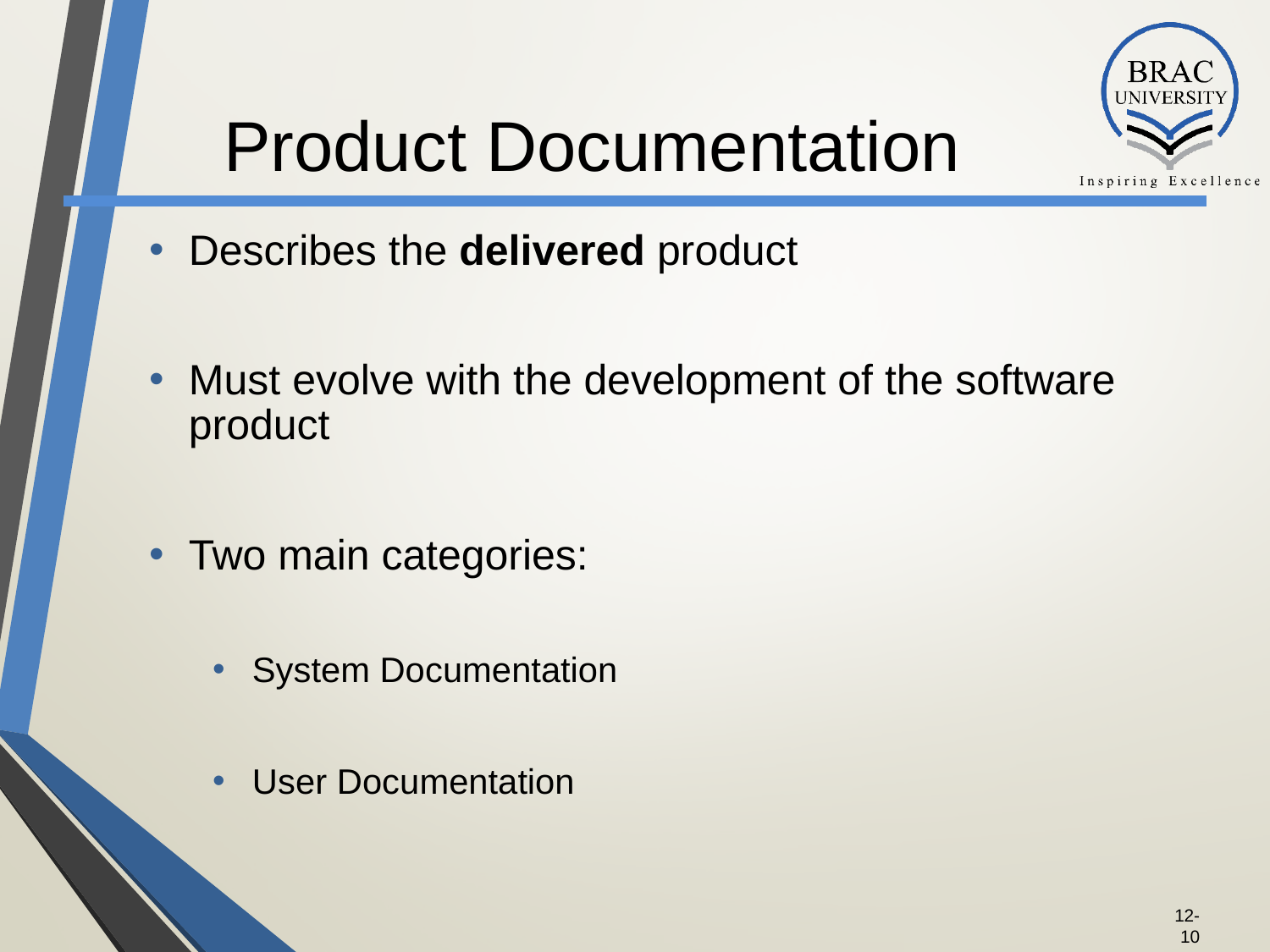

# Product Documentation
Describes the delivered product

Must evolve with the development of the software product

Two main categories:

System Documentation

User Documentation
12-10